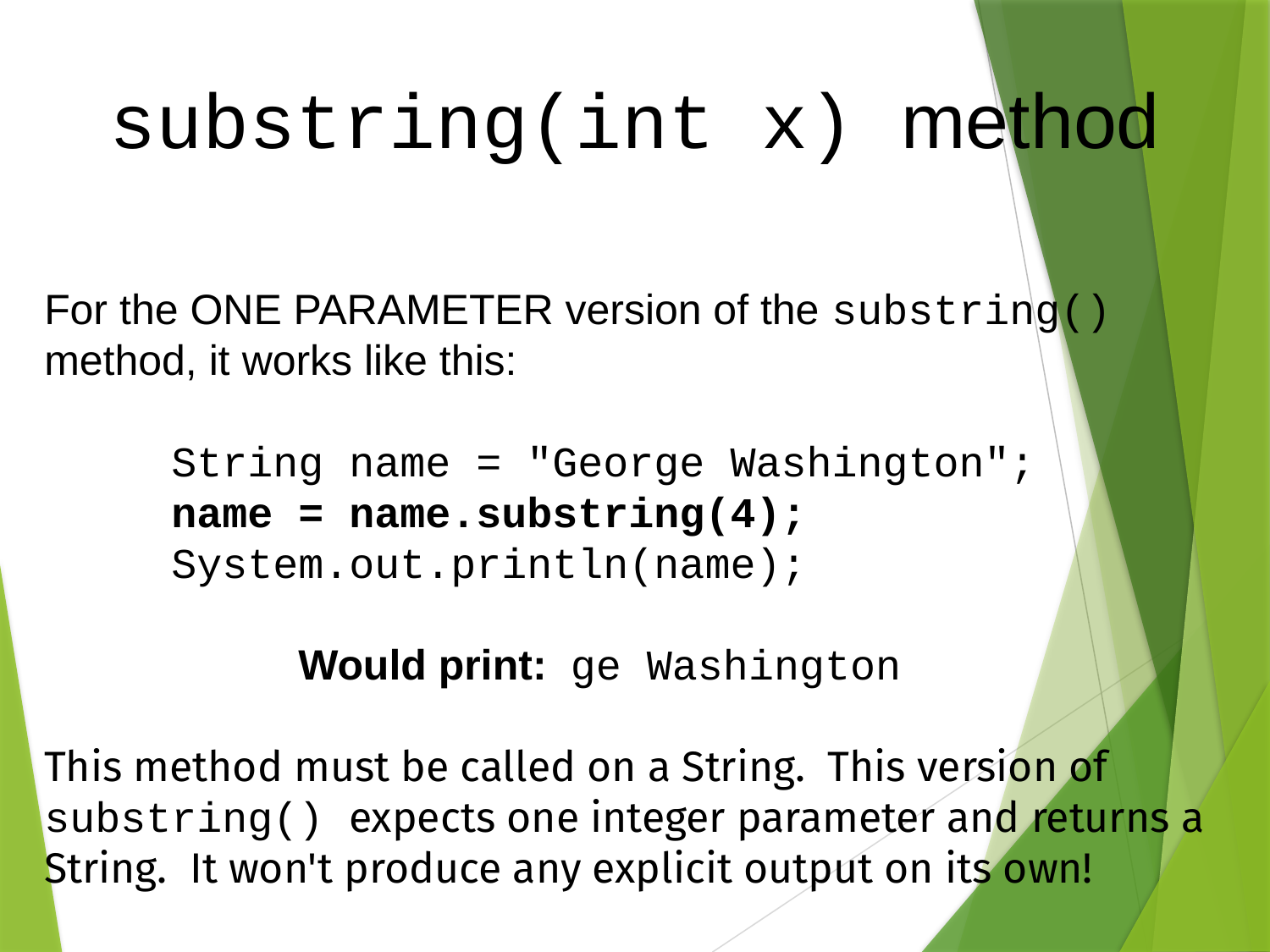

substring(int x) method
For the ONE PARAMETER version of the substring() method, it works like this:

	String name = "George Washington";
	name = name.substring(4);
	System.out.println(name);

		Would print:  ge Washington

This method must be called on a String.  This version of substring() expects one integer parameter and returns a String.  It won't produce any explicit output on its own!